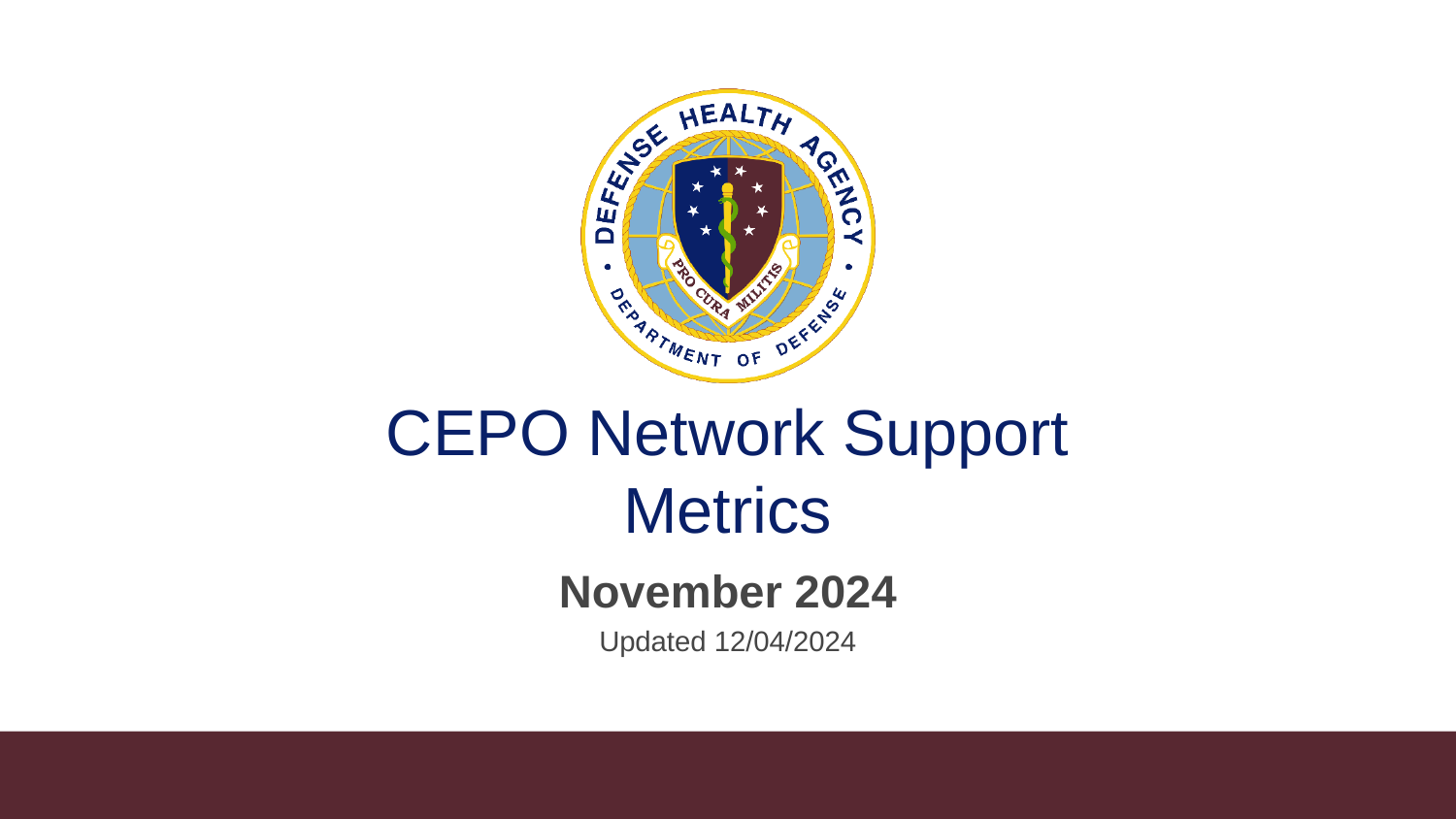

# CEPO Network Support Metrics
November 2024
Updated 12/04/2024